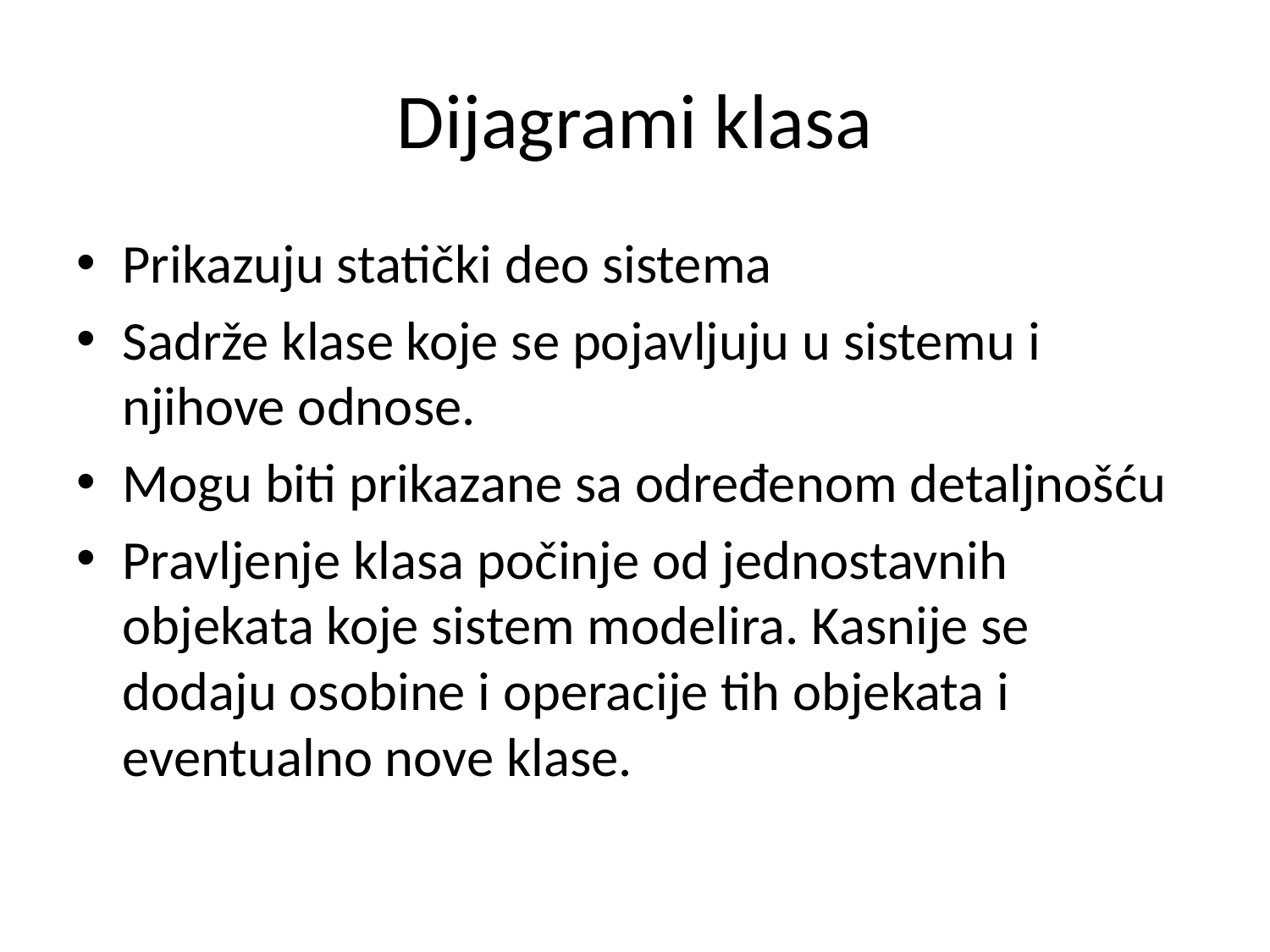

# Dijagrami klasa
Prikazuju statički deo sistema
Sadrže klase koje se pojavljuju u sistemu i njihove odnose.
Mogu biti prikazane sa određenom detaljnošću
Pravljenje klasa počinje od jednostavnih objekata koje sistem modelira. Kasnije se dodaju osobine i operacije tih objekata i eventualno nove klase.